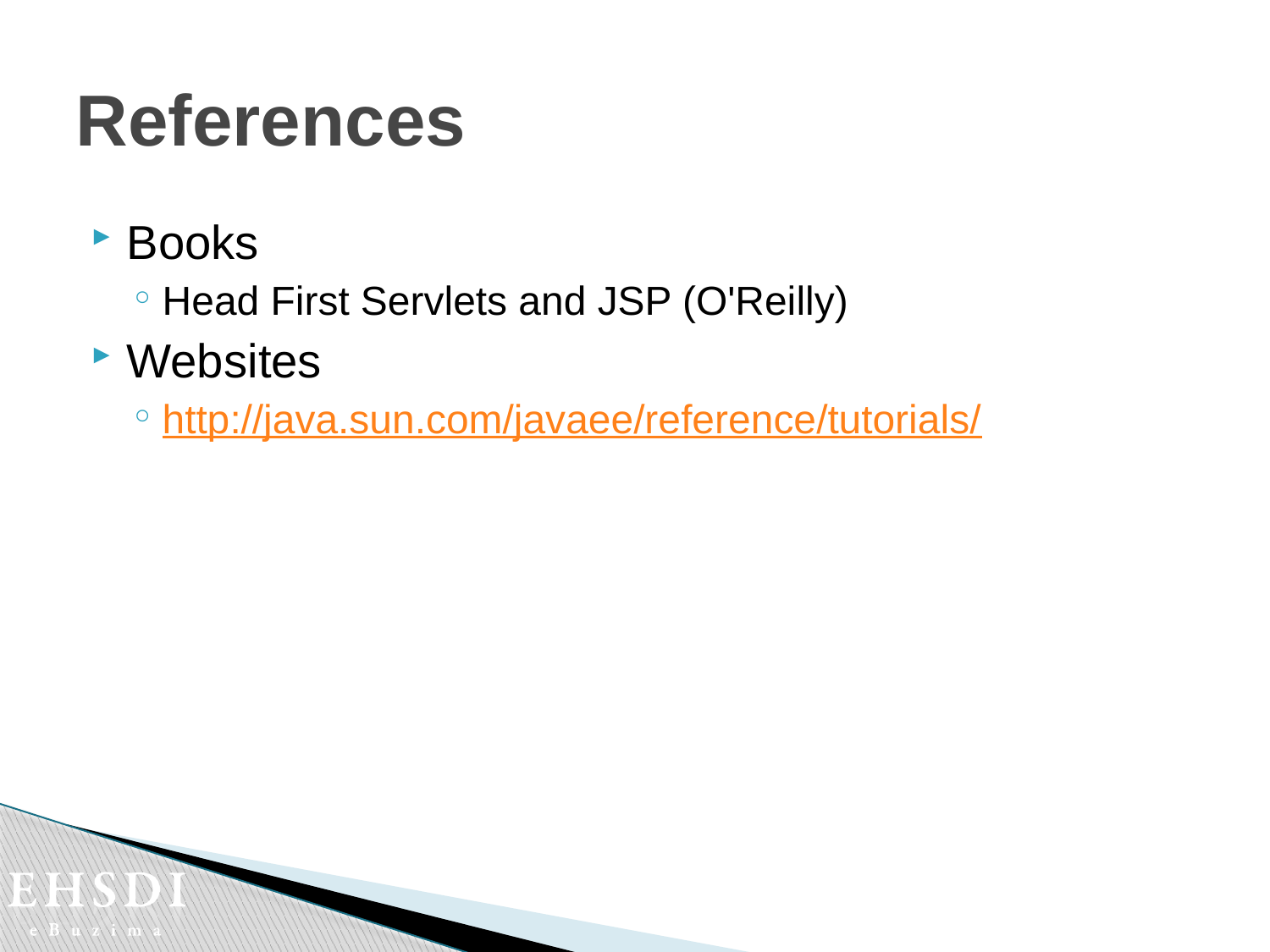

# References
Books
Head First Servlets and JSP (O'Reilly)
Websites
http://java.sun.com/javaee/reference/tutorials/